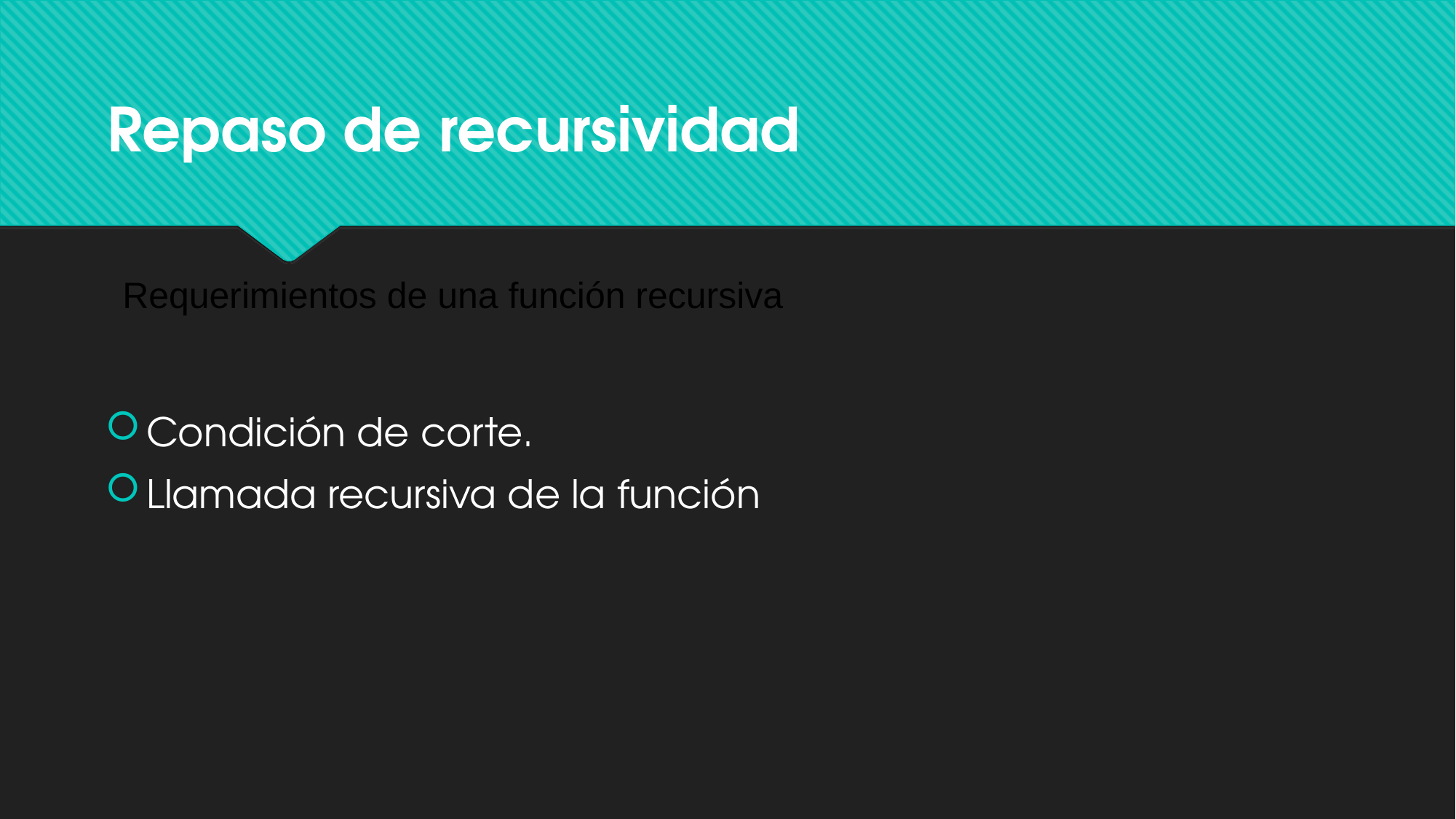

Repaso de recursividad
Requerimientos de una función recursiva
Condición de corte.
Llamada recursiva de la función